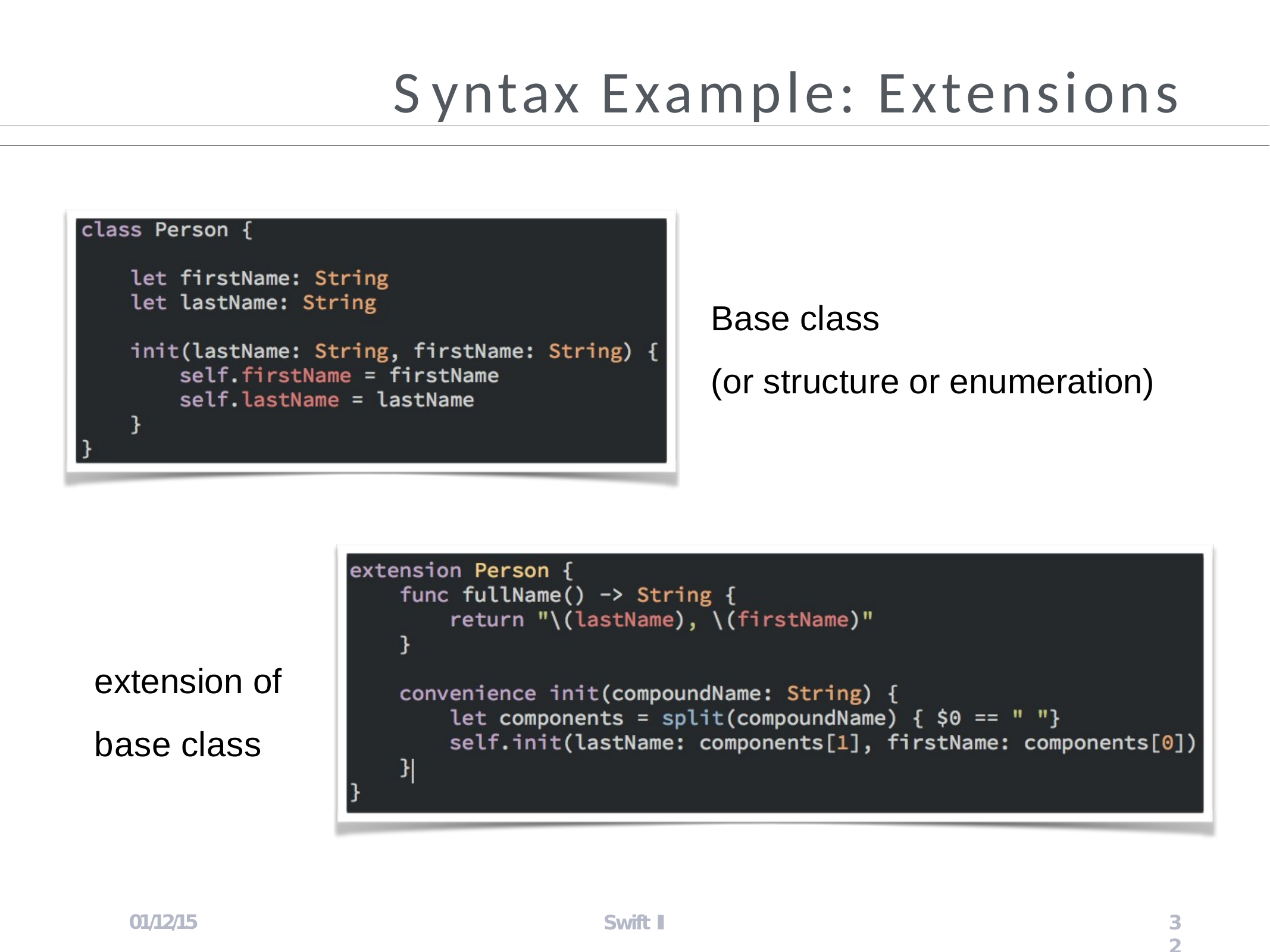

# Syntax Example: Extensions

Base class
(or structure or enumeration)

extension of base class
01/12/15
Swift II
32